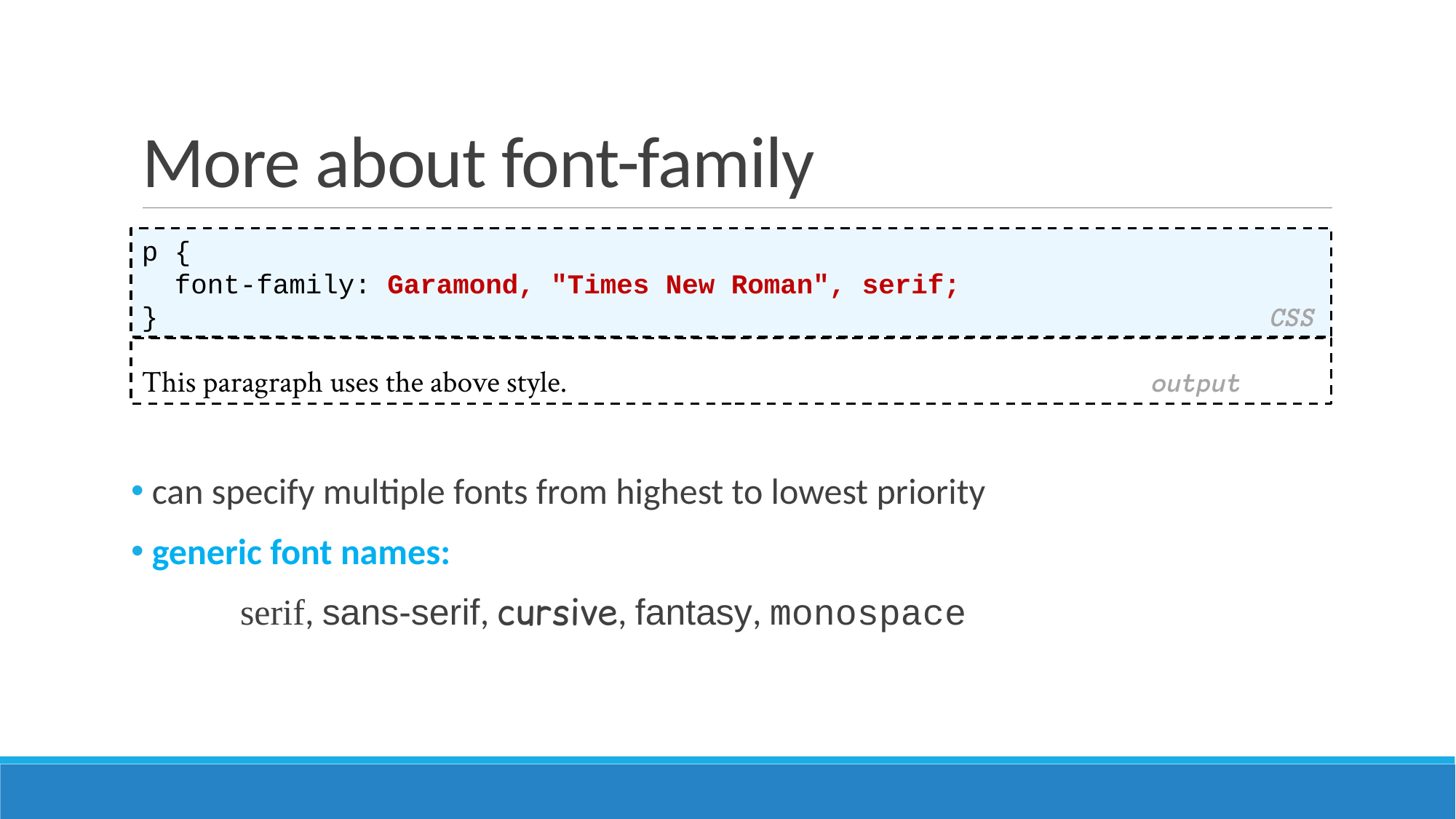

# More about font-family

 can specify multiple fonts from highest to lowest priority
 generic font names:
	serif, sans-serif, cursive, fantasy, monospace
p {
  font-family: Garamond, "Times New Roman", serif;
}                                                                    CSS
This paragraph uses the above style.                                                                                       output